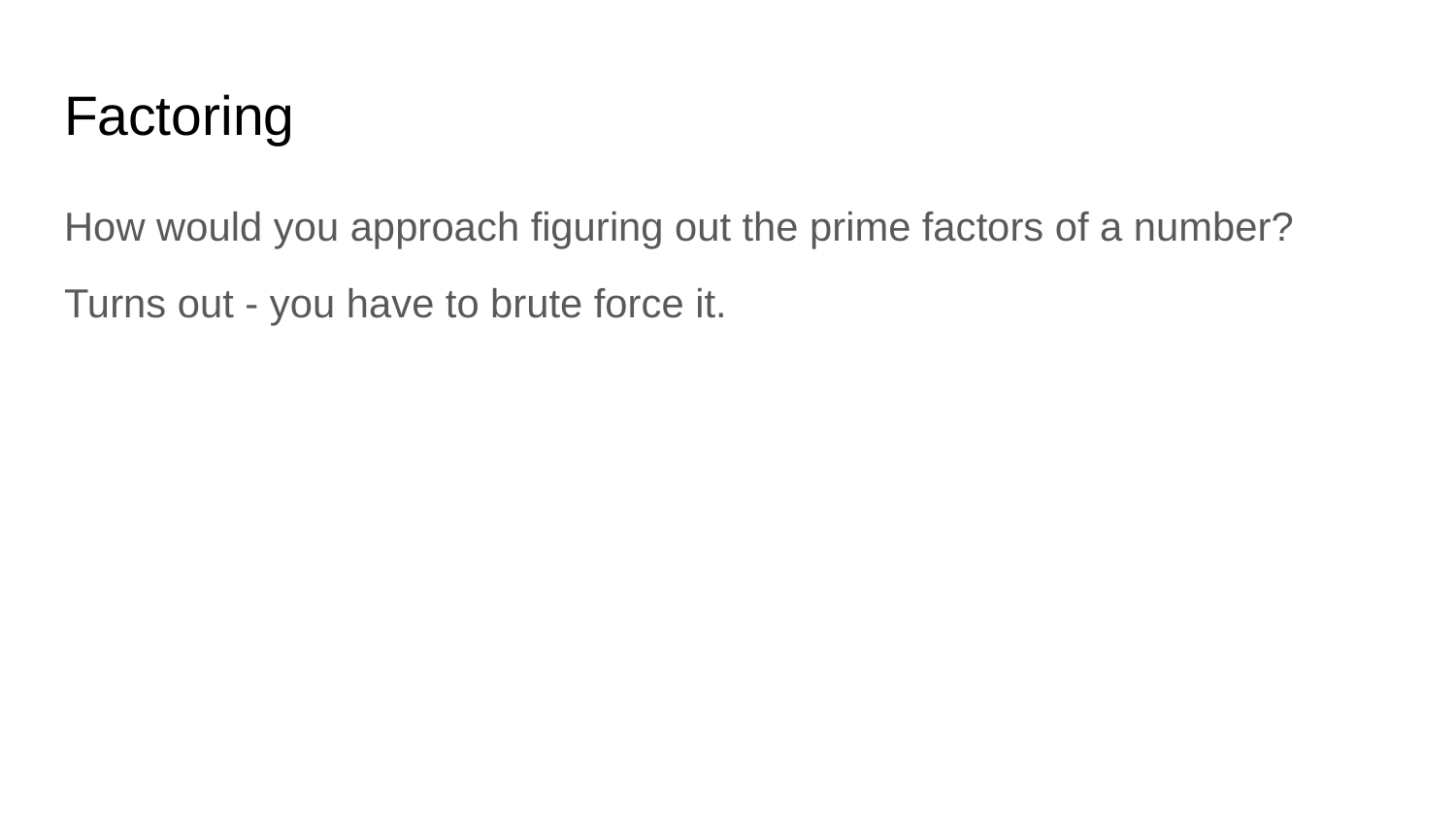

# Factoring
How would you approach figuring out the prime factors of a number?
Turns out - you have to brute force it.